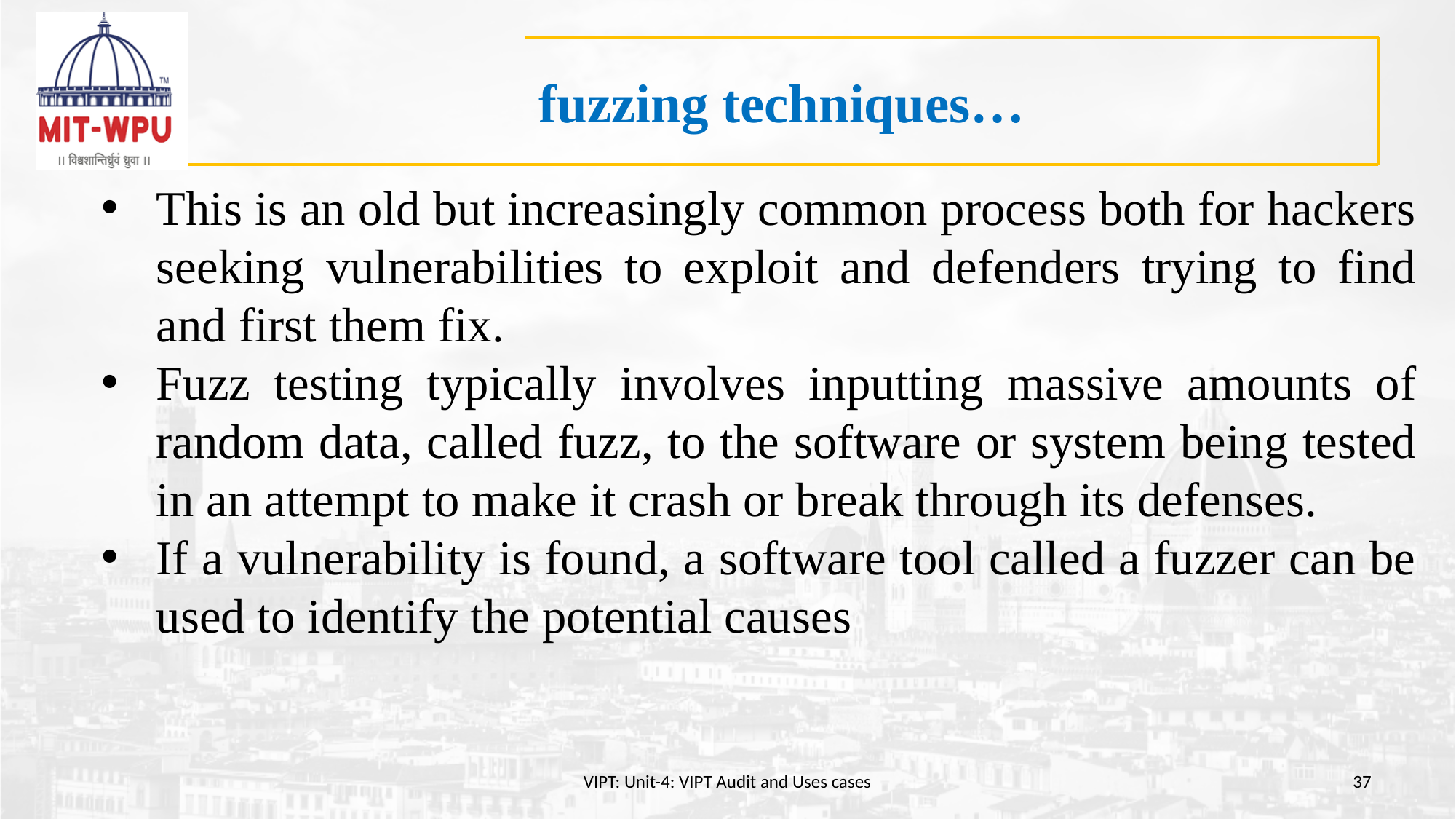

# fuzzing techniques…
This is an old but increasingly common process both for hackers seeking vulnerabilities to exploit and defenders trying to find and first them fix.
Fuzz testing typically involves inputting massive amounts of random data, called fuzz, to the software or system being tested in an attempt to make it crash or break through its defenses.
If a vulnerability is found, a software tool called a fuzzer can be used to identify the potential causes

VIPT: Unit-4: VIPT Audit and Uses cases
37